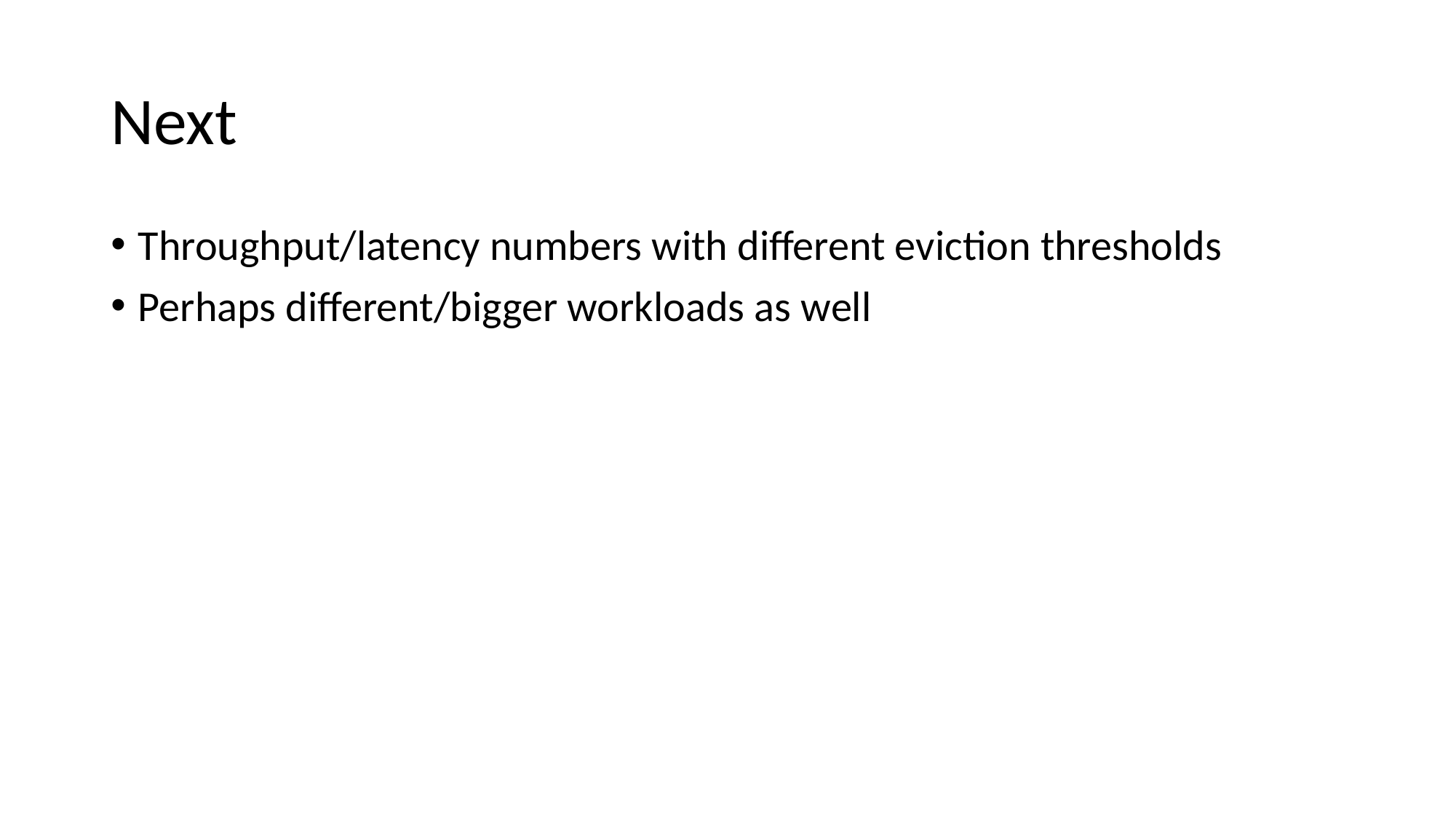

# Next
Throughput/latency numbers with different eviction thresholds
Perhaps different/bigger workloads as well